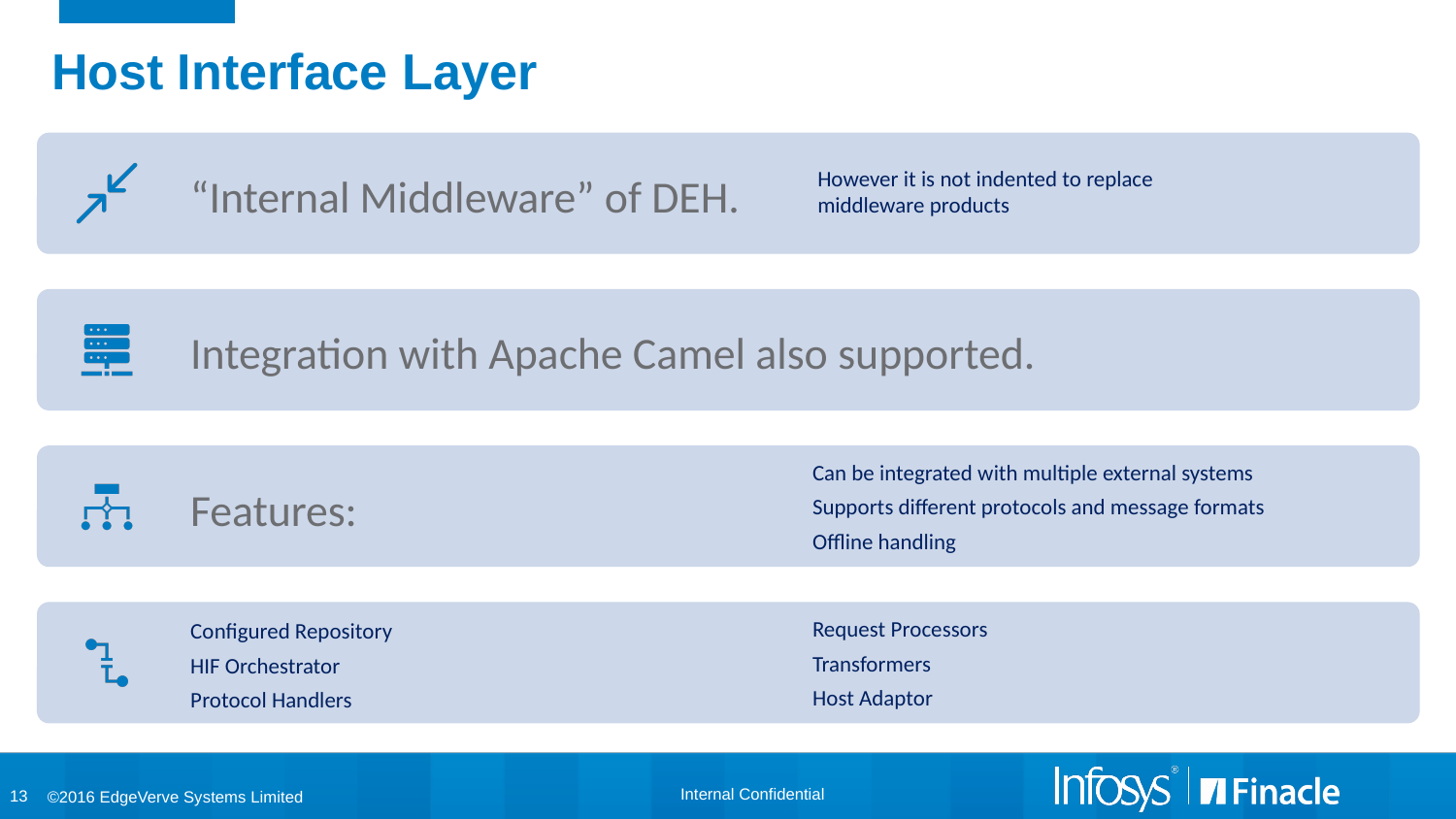

# Host Interface Layer
“Internal Middleware” of DEH.
Integration with Apache Camel also supported.
Features:
Can be integrated with multiple external systems
Supports different protocols and message formats
Offline handling
Configured Repository
HIF Orchestrator
Protocol Handlers
Request Processors
Transformers
Host Adaptor
However it is not indented to replace middleware products